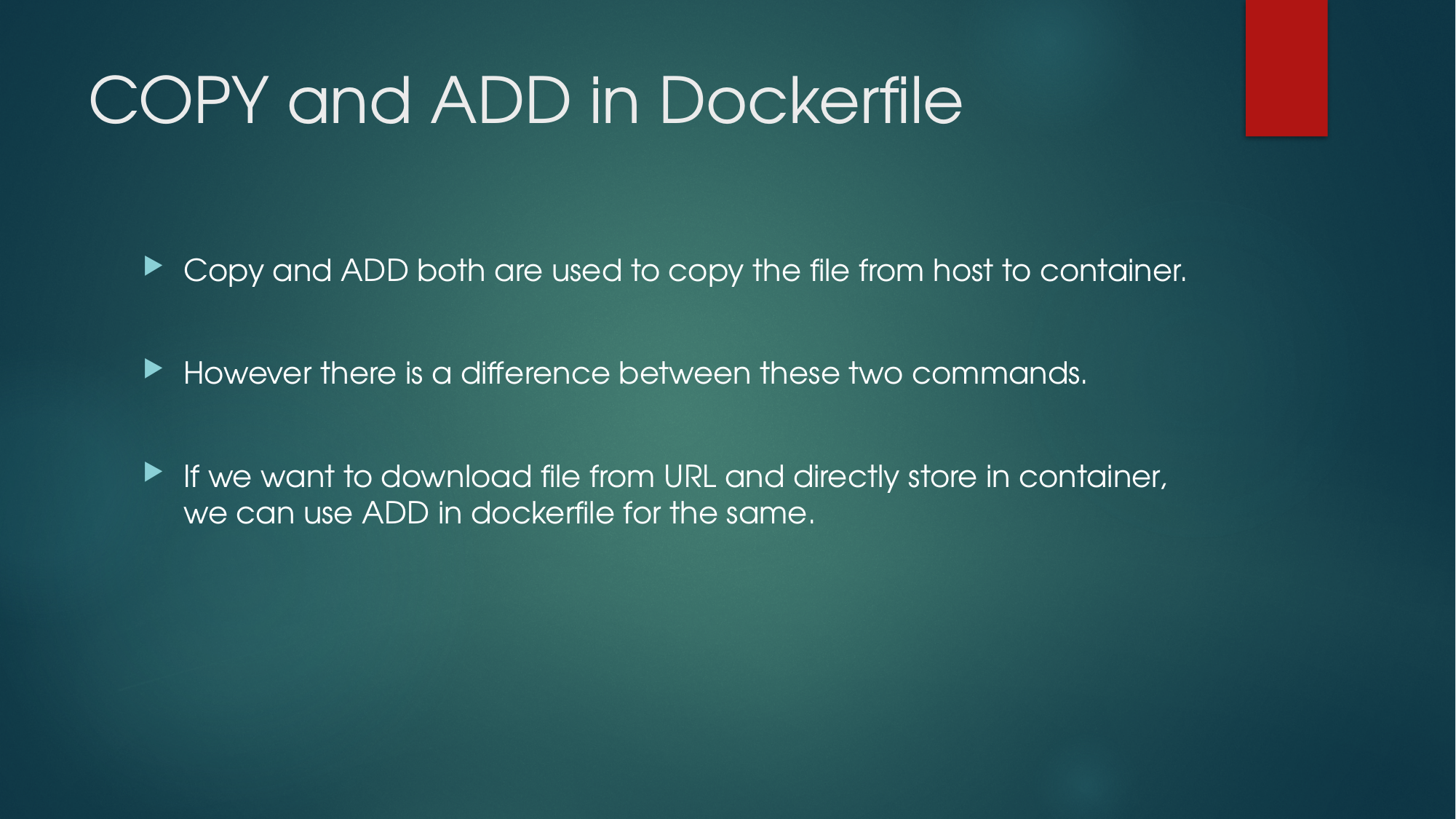

# COPY and ADD in Dockerfile
Copy and ADD both are used to copy the file from host to container.

However there is a difference between these two commands.

If we want to download file from URL and directly store in container, we can use ADD in dockerfile for the same.